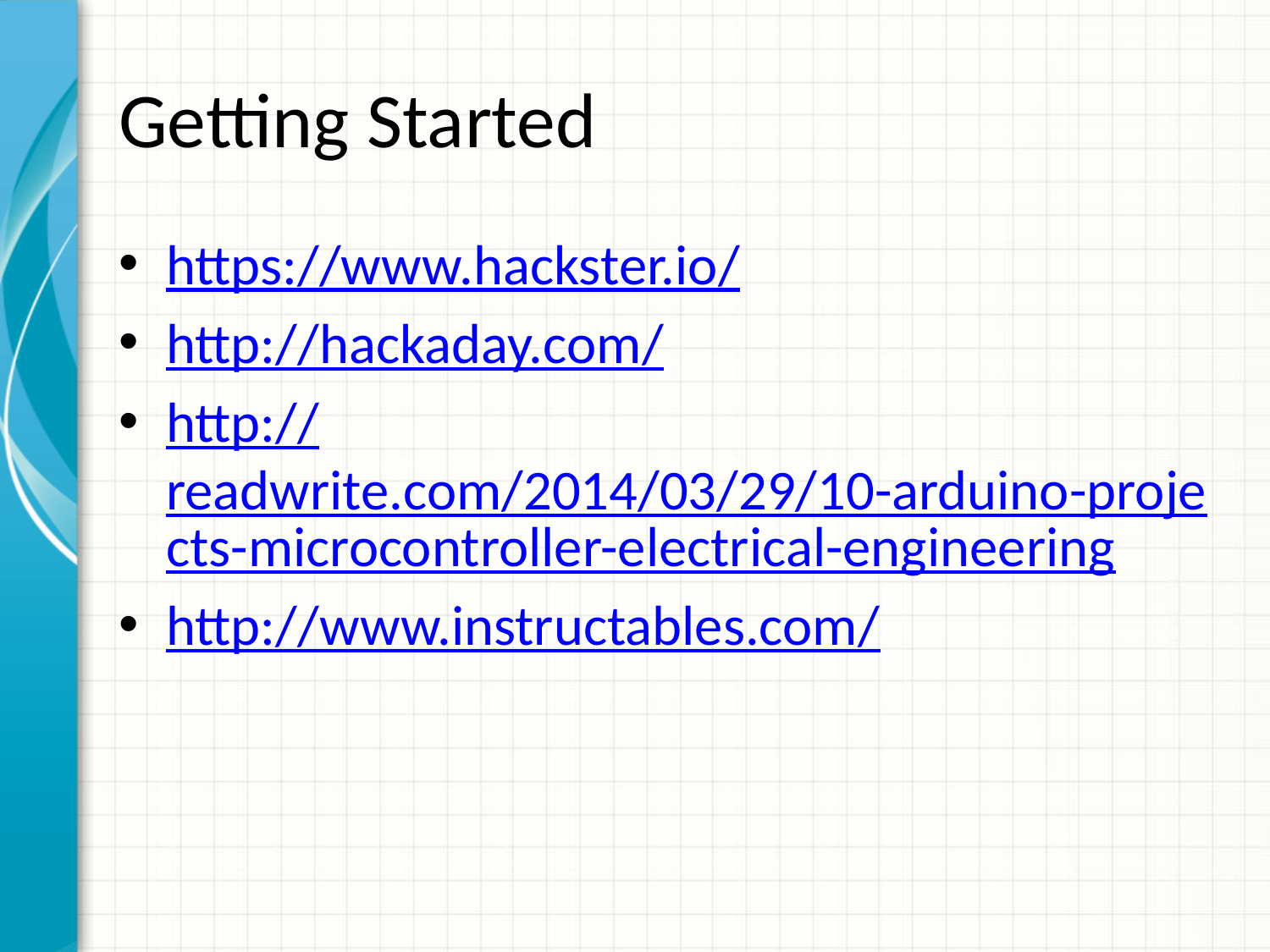

# Getting Started
https://www.hackster.io/
http://hackaday.com/
http://readwrite.com/2014/03/29/10-arduino-projects-microcontroller-electrical-engineering
http://www.instructables.com/